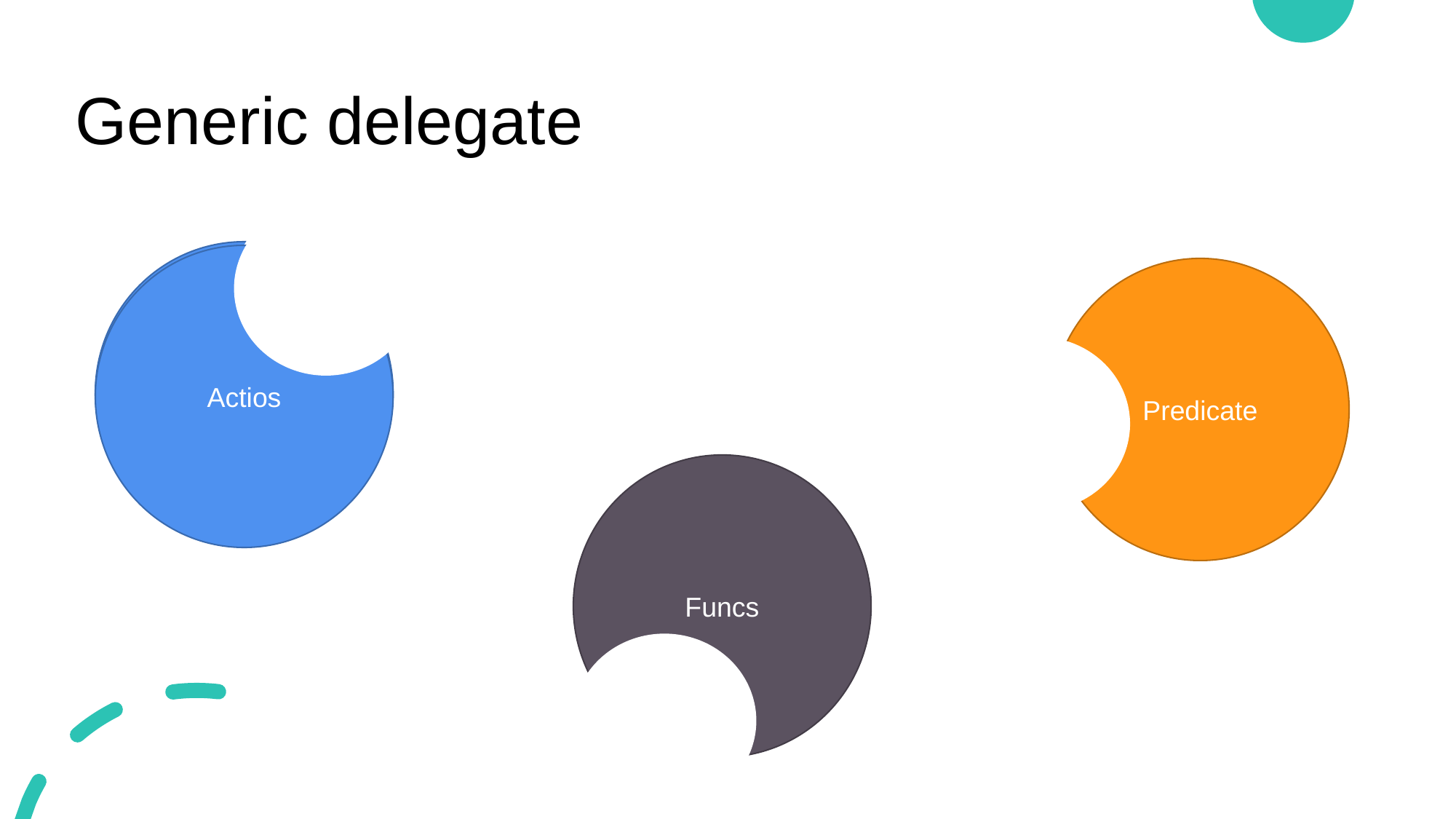

# Generic delegate

Actios
Actios
Predicate

Funcs